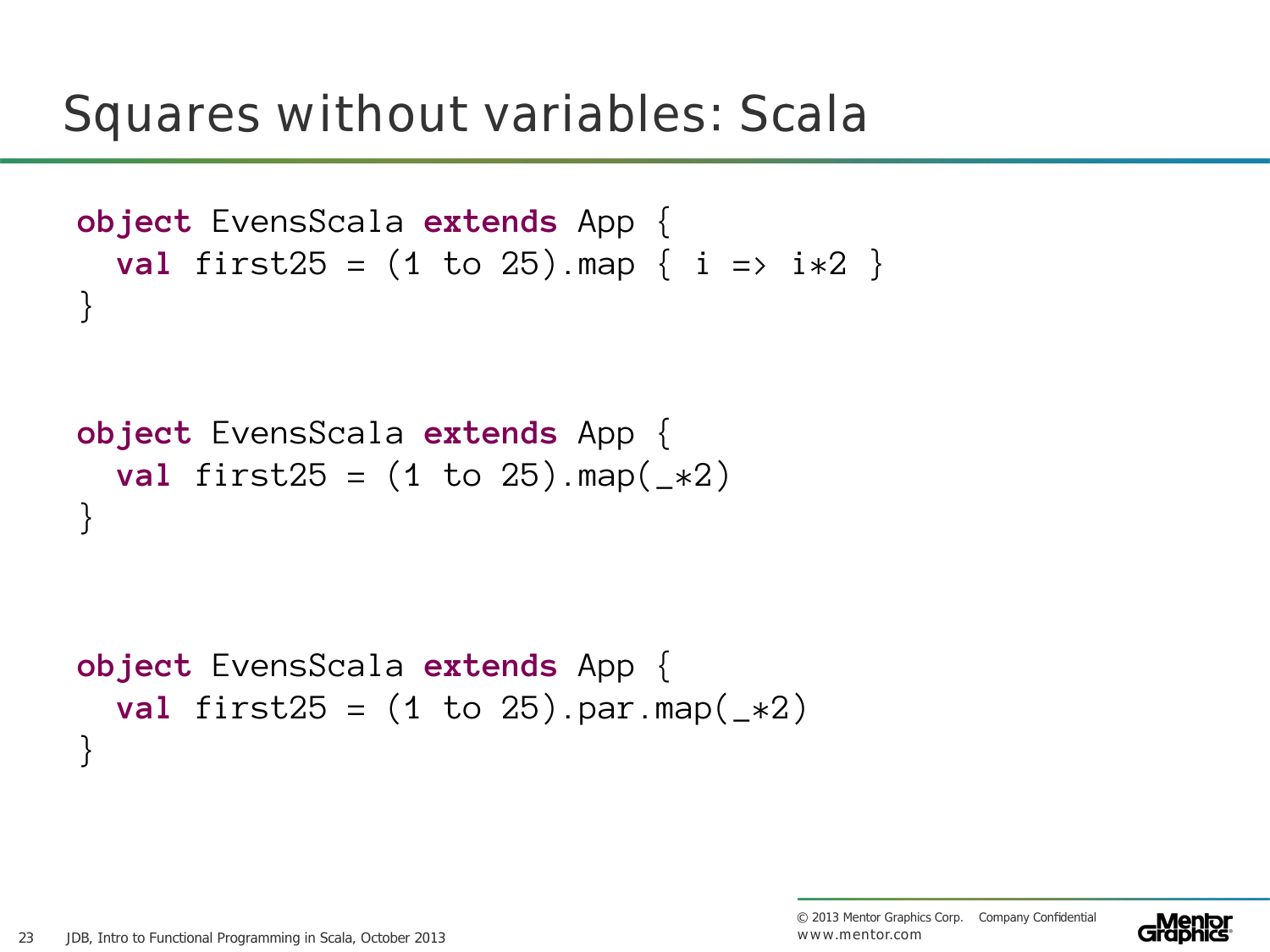

# Squares without variables: Scala
object EvensScala extends App {
  val first25 = (1 to 25).map { i => i*2 }
}
object EvensScala extends App {
  val first25 = (1 to 25).map(_*2)
}
object EvensScala extends App {
  val first25 = (1 to 25).par.map(_*2)
}
JDB, Intro to Functional Programming in Scala, October 2013
23